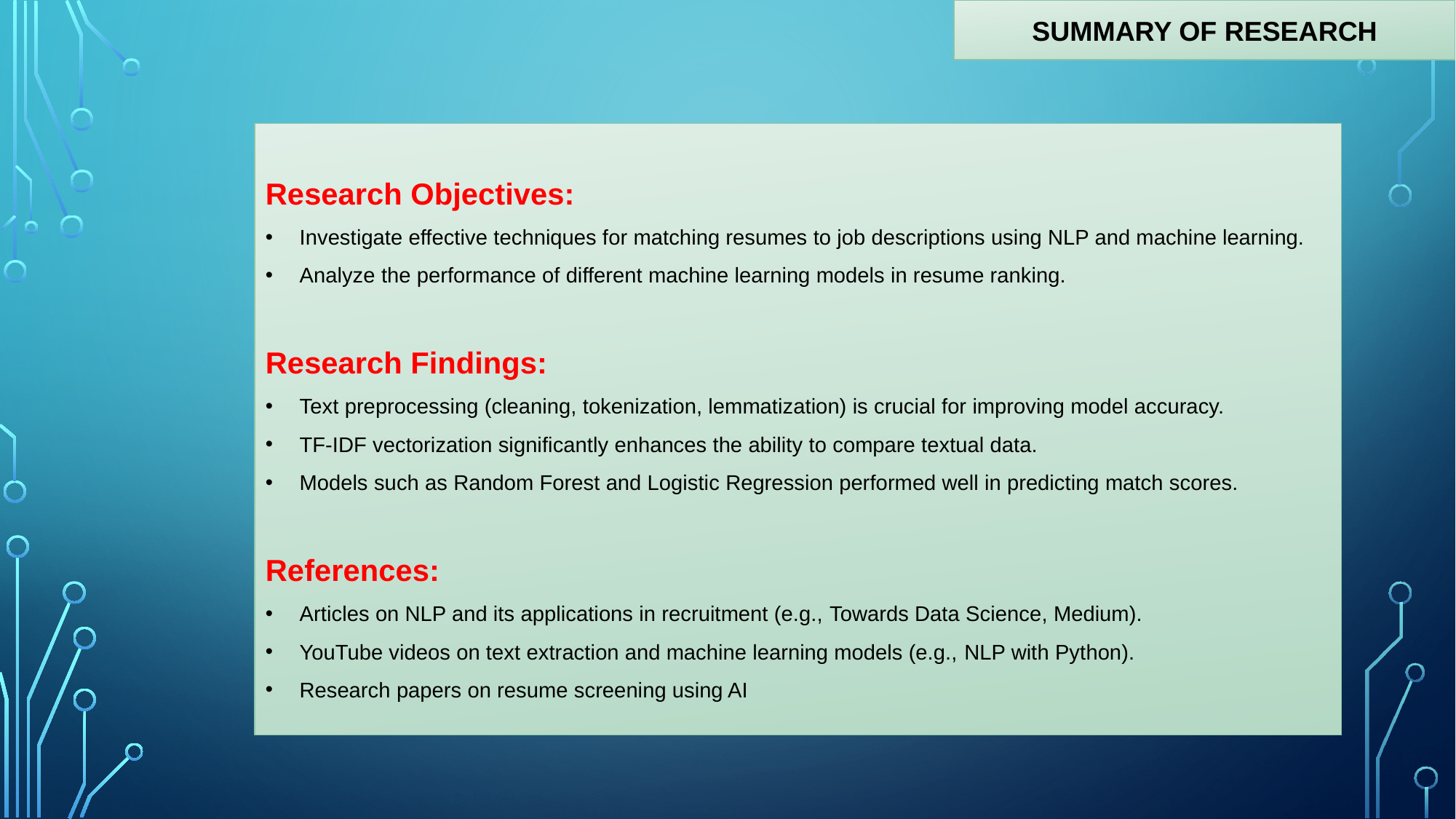

SUMMARY OF RESEARCH
Research Objectives:
Investigate effective techniques for matching resumes to job descriptions using NLP and machine learning.
Analyze the performance of different machine learning models in resume ranking.

Research Findings:
Text preprocessing (cleaning, tokenization, lemmatization) is crucial for improving model accuracy.
TF-IDF vectorization significantly enhances the ability to compare textual data.
Models such as Random Forest and Logistic Regression performed well in predicting match scores.

References:
Articles on NLP and its applications in recruitment (e.g., Towards Data Science, Medium).
YouTube videos on text extraction and machine learning models (e.g., NLP with Python).
Research papers on resume screening using AI